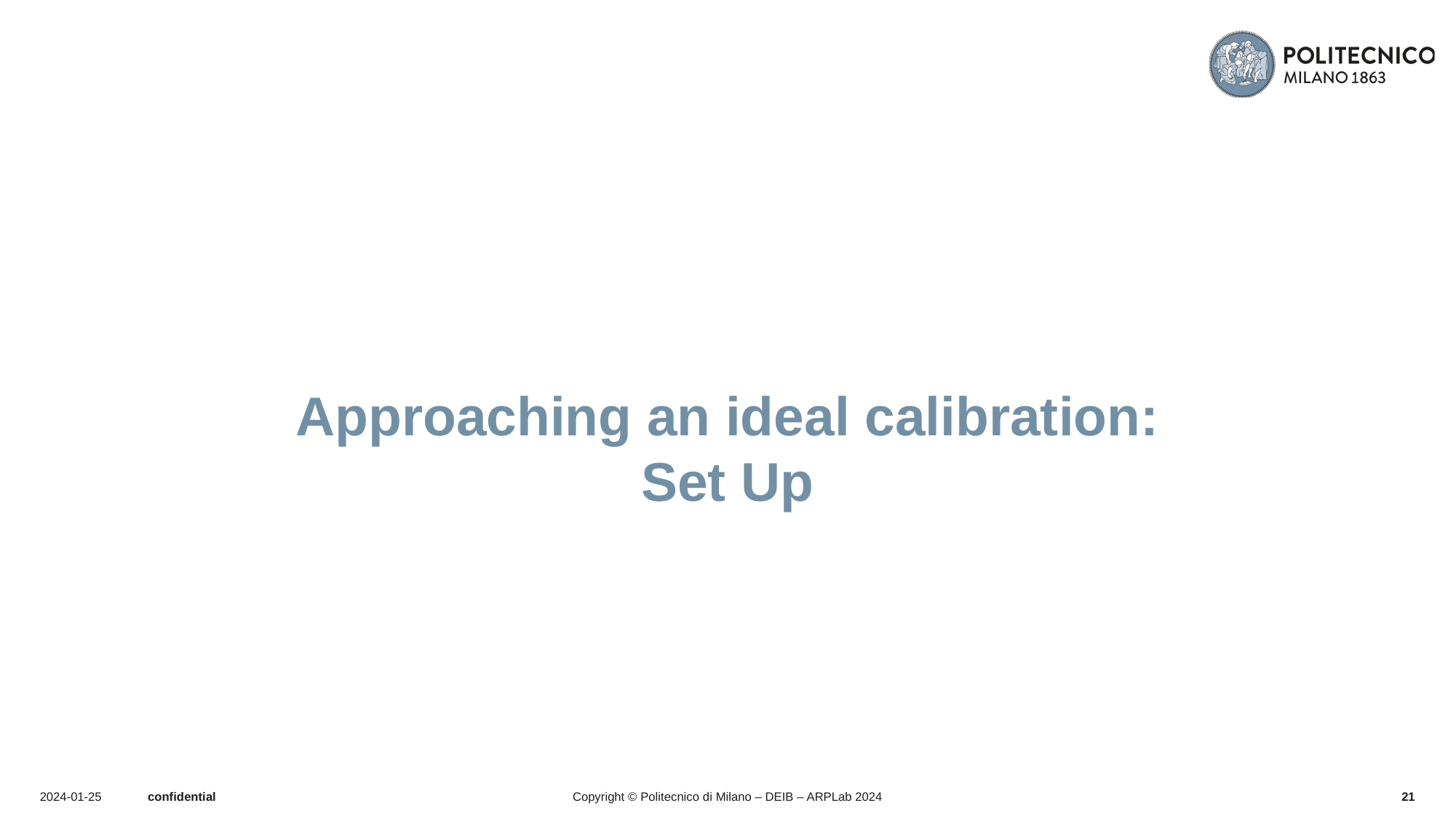

# Approaching an ideal calibration: Set Up